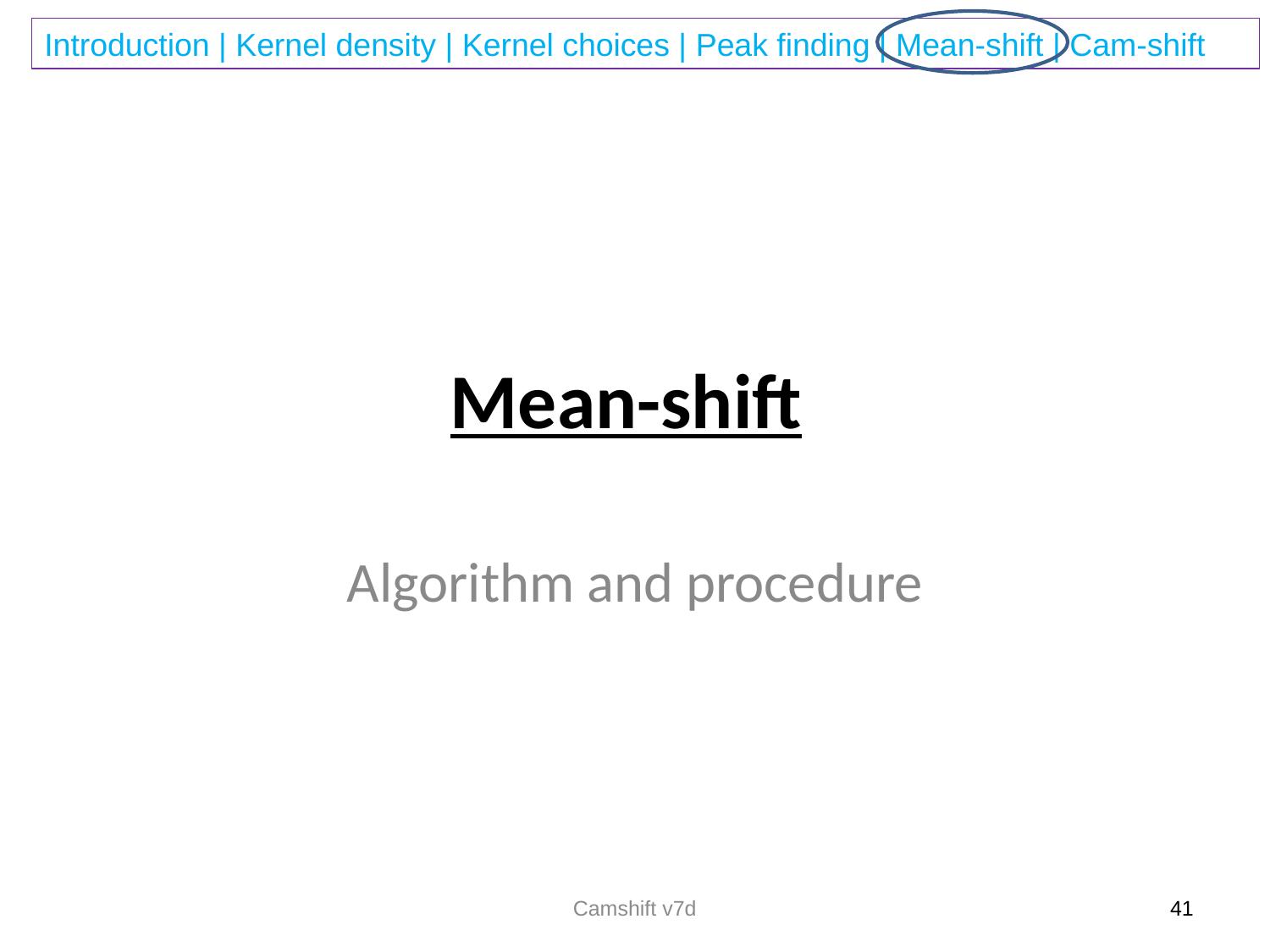

# Mean-shift
Algorithm and procedure
Camshift v7d
41